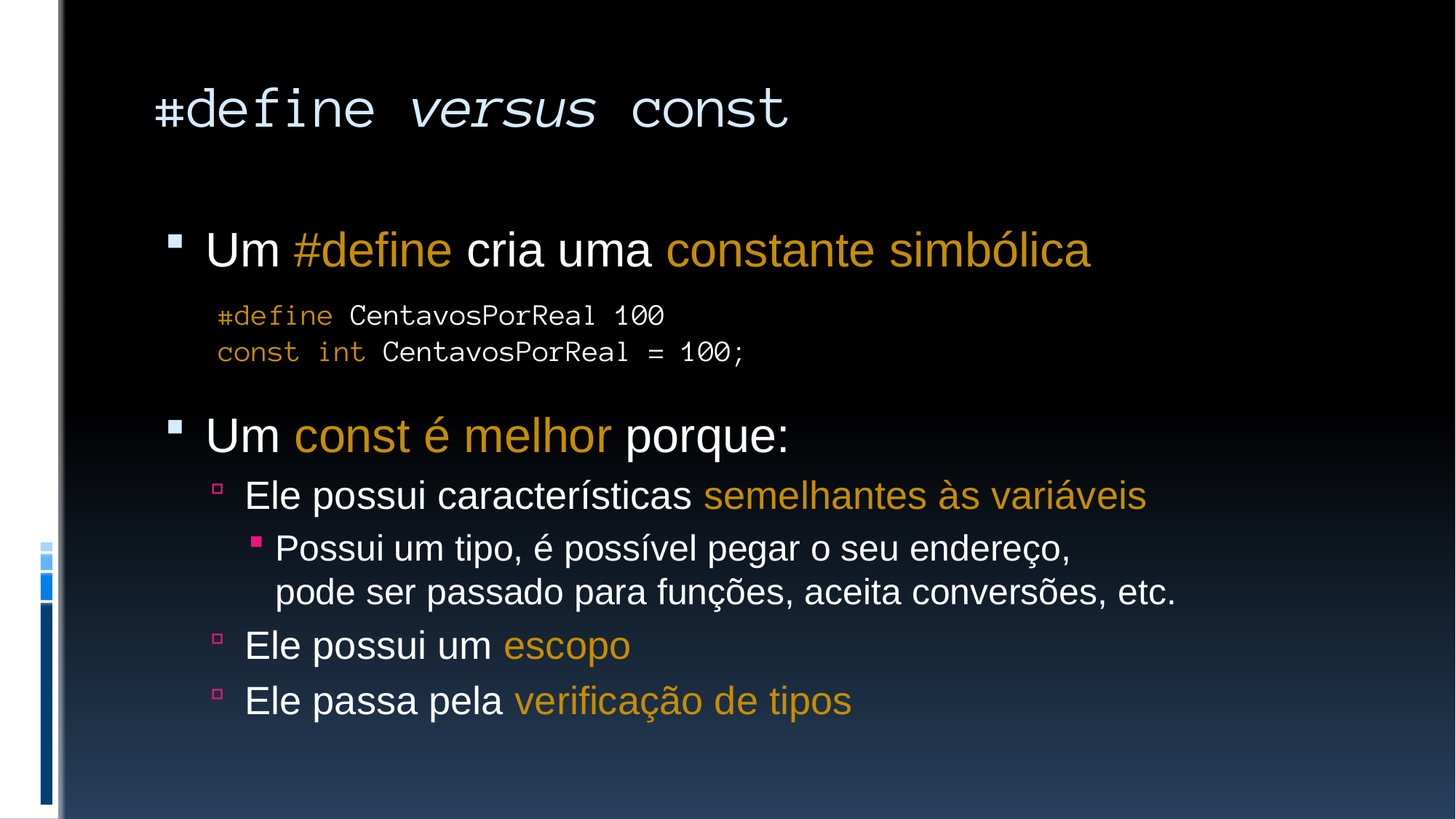

# #define versus const
Um #define cria uma constante simbólica
Um const é melhor porque:
Ele possui características semelhantes às variáveis
Possui um tipo, é possível pegar o seu endereço,
pode ser passado para funções, aceita conversões, etc.
Ele possui um escopo
Ele passa pela verificação de tipos
#define CentavosPorReal 100
const int CentavosPorReal = 100;